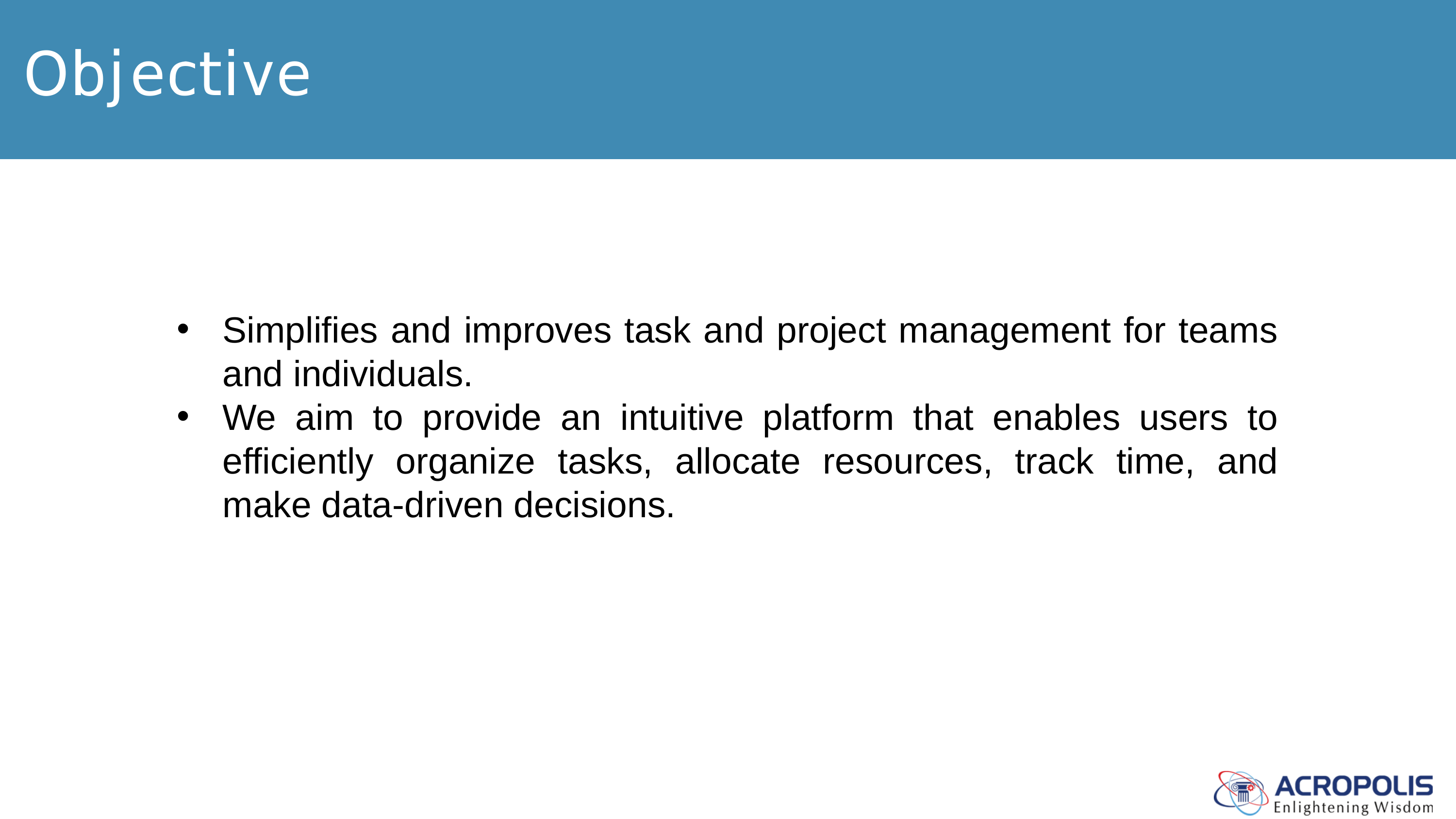

# Objective
Simplifies and improves task and project management for teams and individuals.
We aim to provide an intuitive platform that enables users to efficiently organize tasks, allocate resources, track time, and make data-driven decisions.